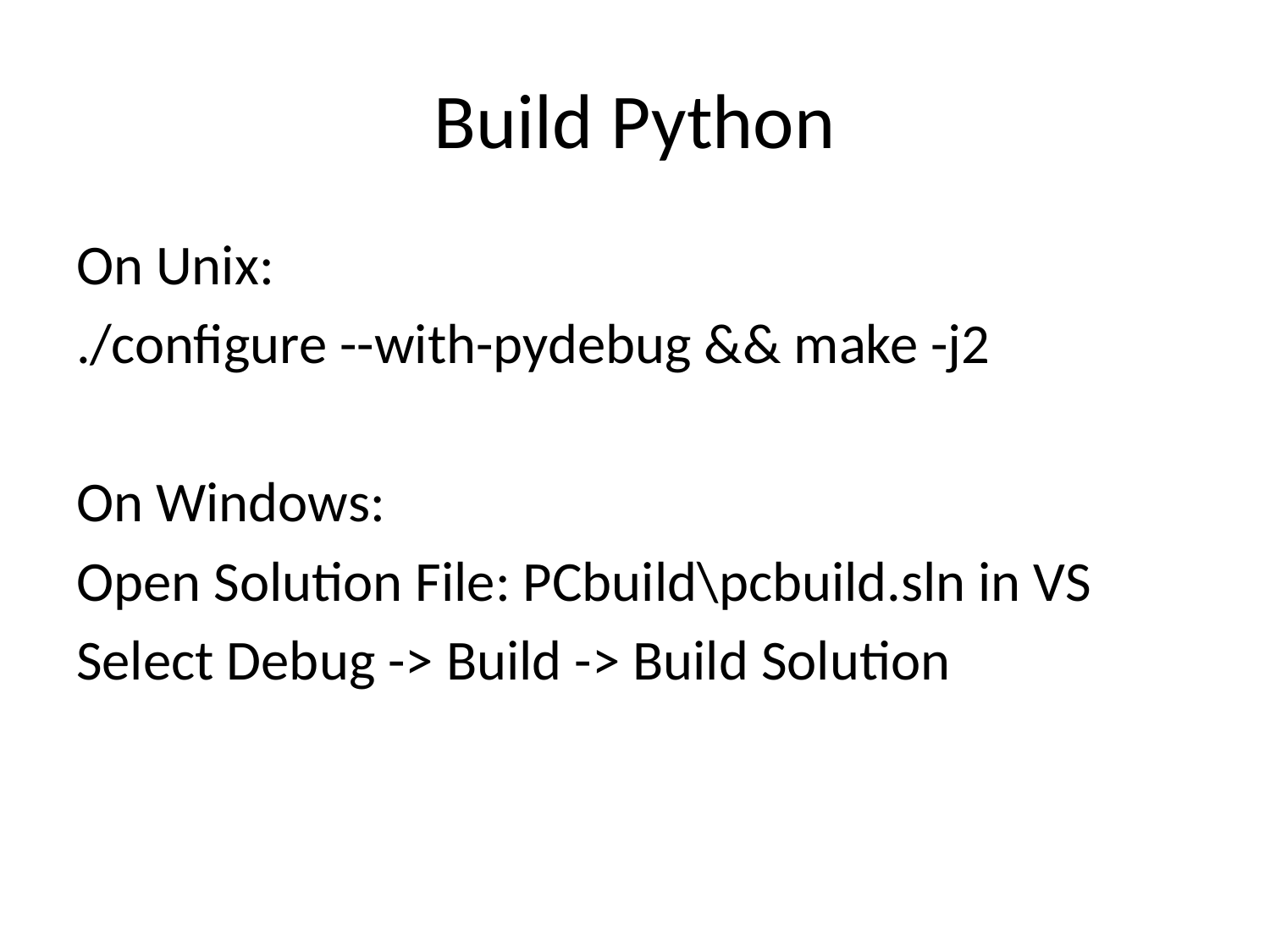

# Build Python
On Unix:
./configure --with-pydebug && make -j2

On Windows:
Open Solution File: PCbuild\pcbuild.sln in VS
Select Debug -> Build -> Build Solution